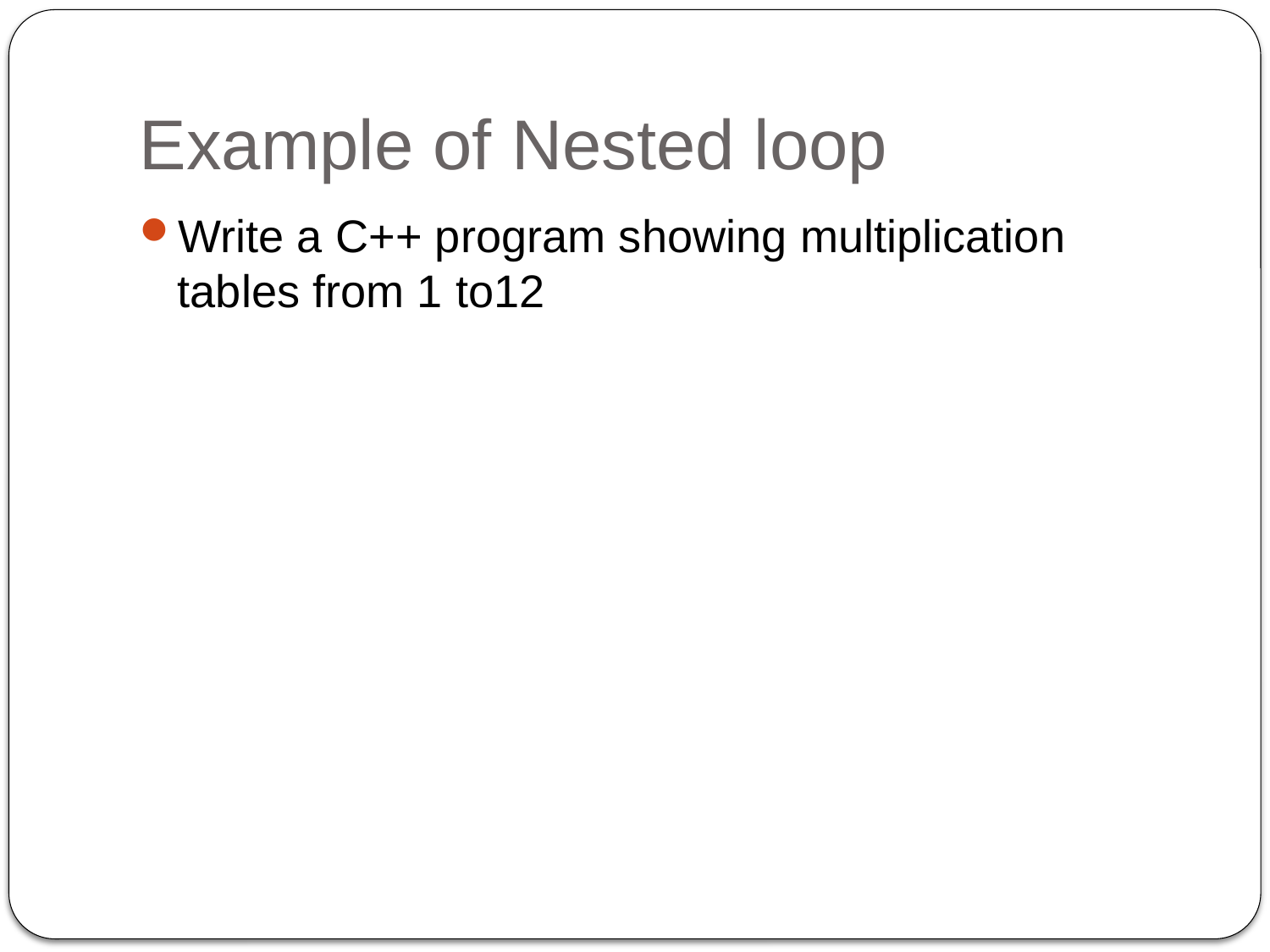

# Example of Nested loop
Write a C++ program showing multiplication tables from 1 to12